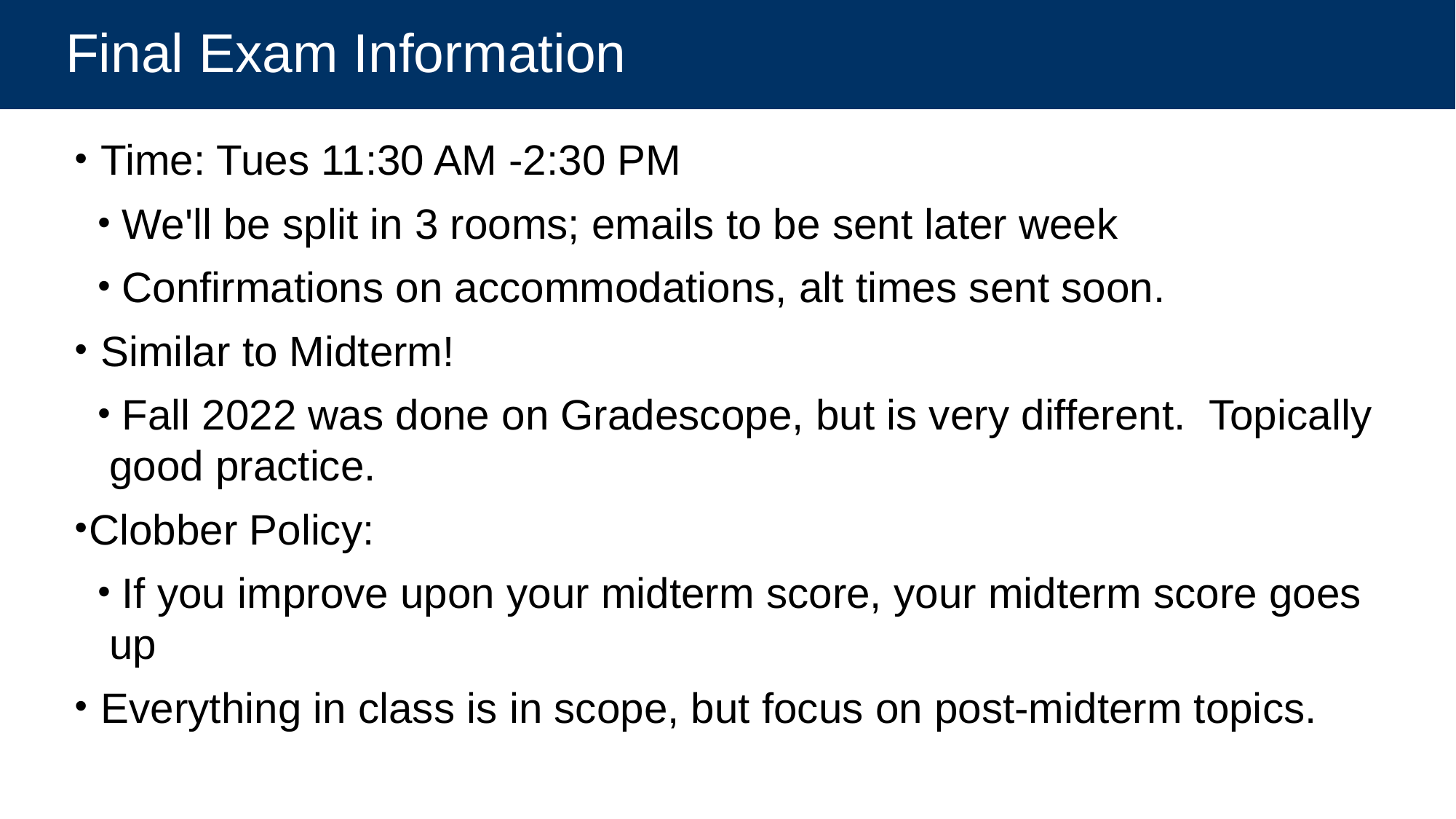

# Final Exam Information
 Time: Tues 11:30 AM -2:30 PM
 We'll be split in 3 rooms; emails to be sent later week
 Confirmations on accommodations, alt times sent soon.
 Similar to Midterm!
 Fall 2022 was done on Gradescope, but is very different.  Topically good practice.
Clobber Policy:
 If you improve upon your midterm score, your midterm score goes up
 Everything in class is in scope, but focus on post-midterm topics.